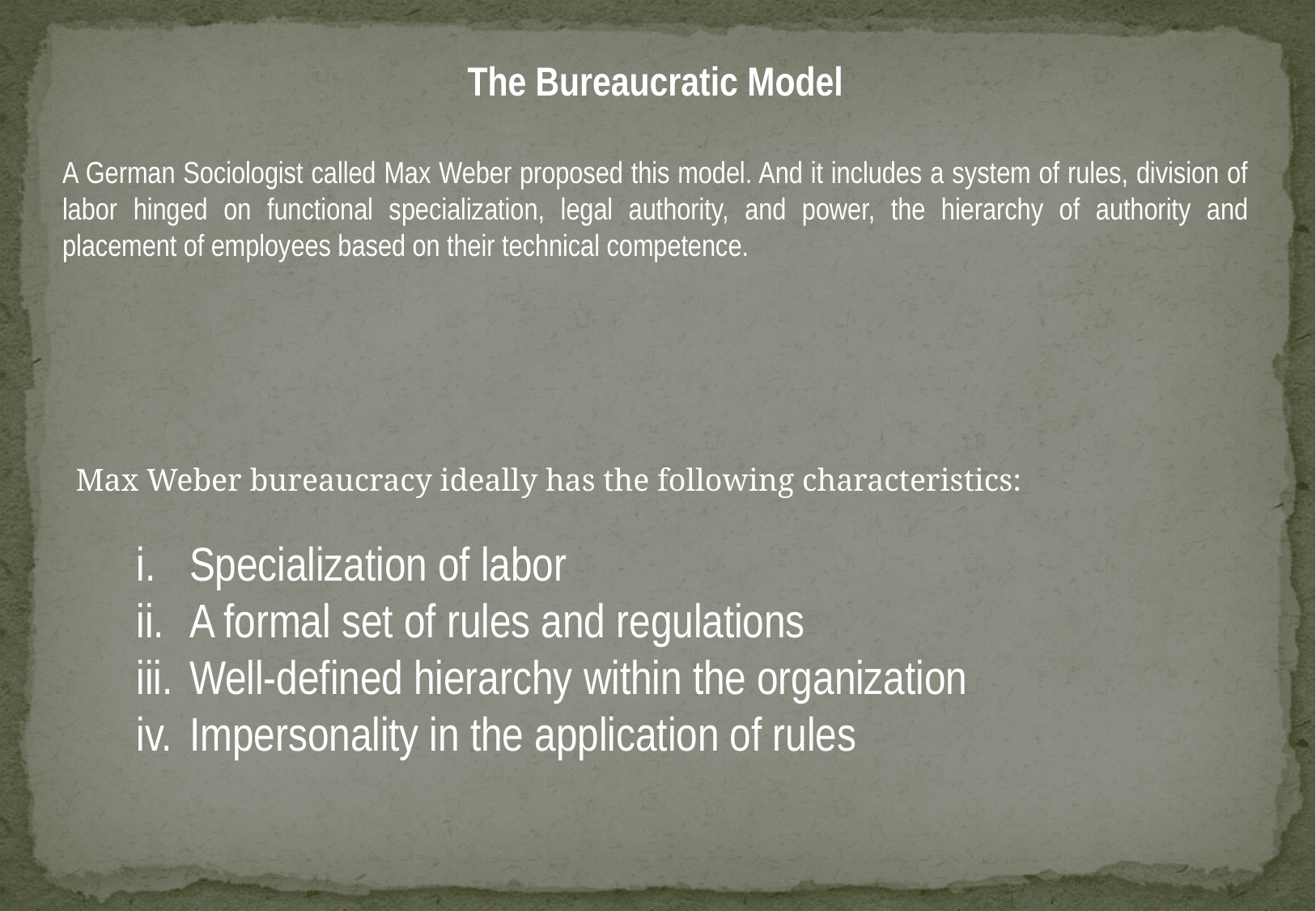

The Bureaucratic Model

A German Sociologist called Max Weber proposed this model. And it includes a system of rules, division of labor hinged on functional specialization, legal authority, and power, the hierarchy of authority and placement of employees based on their technical competence.

Max Weber bureaucracy ideally has the following characteristics:

Specialization of labor
A formal set of rules and regulations
Well-defined hierarchy within the organization
Impersonality in the application of rules